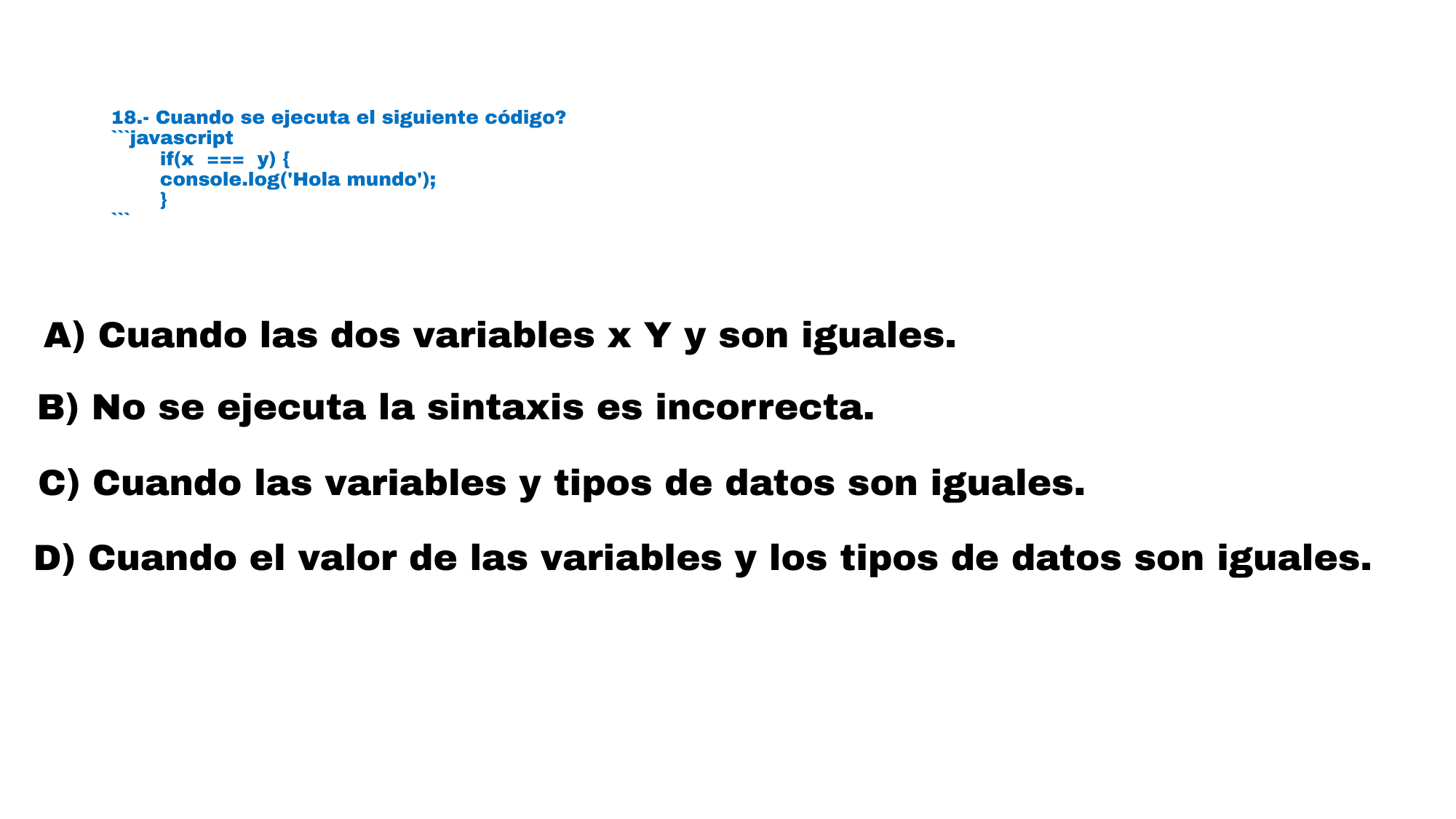

# 18.- Cuando se ejecuta el siguiente código? ```javascript if(x  ===  y) { console.log('Hola mundo'); } ```
A) Cuando las dos variables x Y y son iguales.
B) No se ejecuta la sintaxis es incorrecta.

C) Cuando las variables y tipos de datos son iguales.
D) Cuando el valor de las variables y los tipos de datos son iguales.